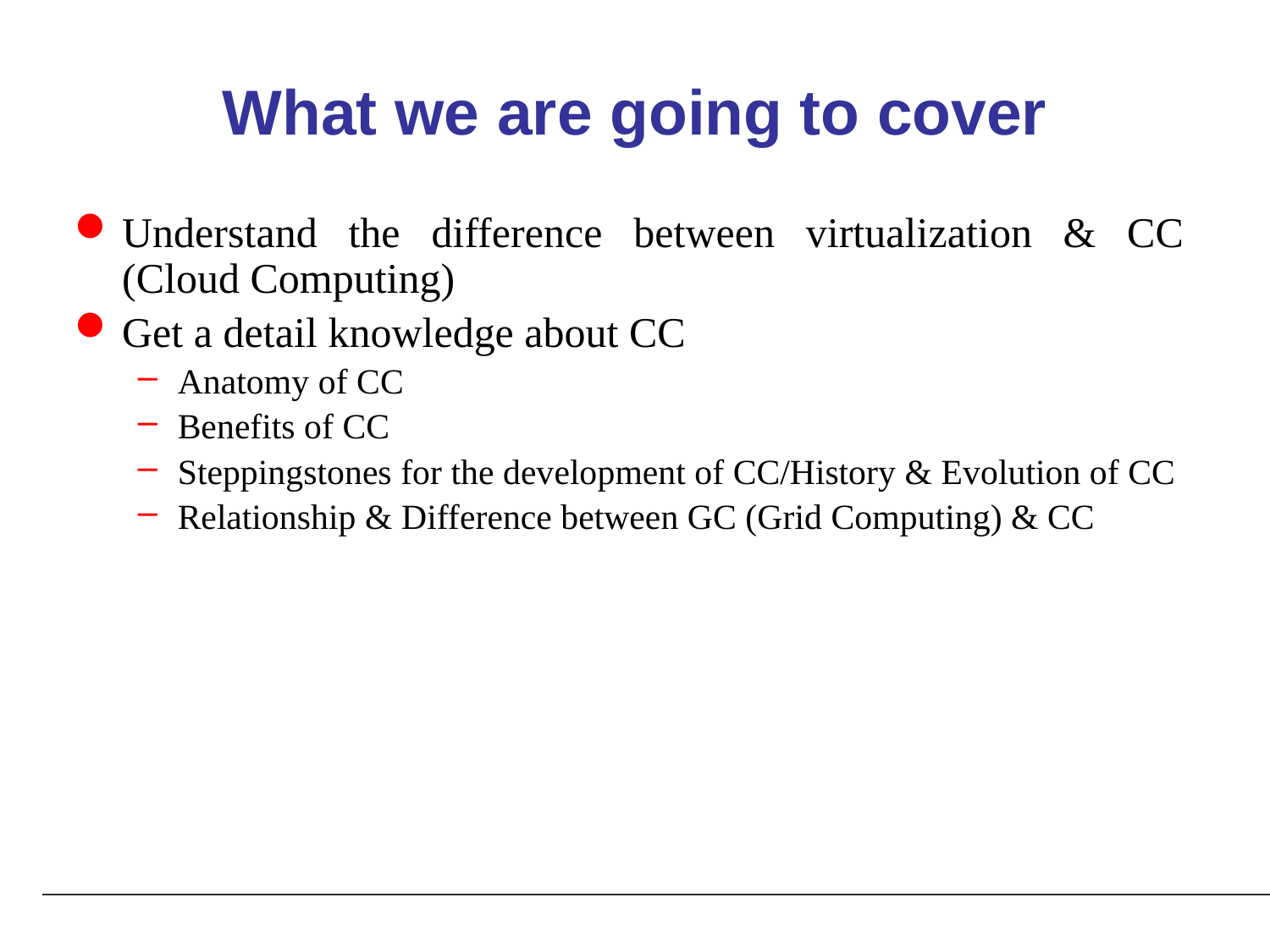

# What we are going to cover
Understand the difference between virtualization & CC (Cloud Computing)
Get a detail knowledge about CC
Anatomy of CC
Benefits of CC
Steppingstones for the development of CC/History & Evolution of CC
Relationship & Difference between GC (Grid Computing) & CC